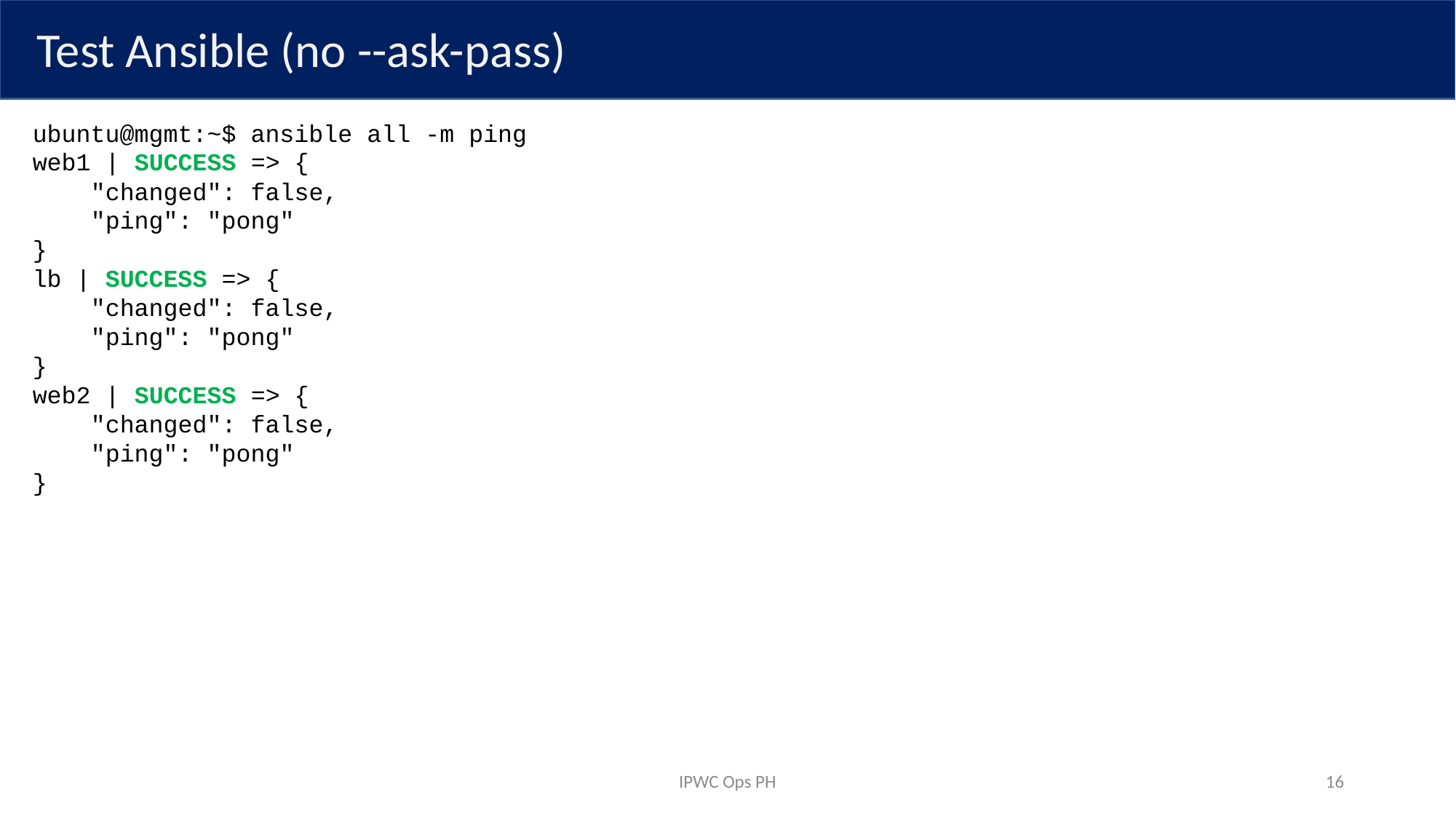

Test Ansible (no --ask-pass)
ubuntu@mgmt:~$ ansible all -m ping
web1 | SUCCESS => {
    "changed": false,
    "ping": "pong"
}
lb | SUCCESS => {
    "changed": false,
    "ping": "pong"
}
web2 | SUCCESS => {
    "changed": false,
    "ping": "pong"
}
IPWC Ops PH
16